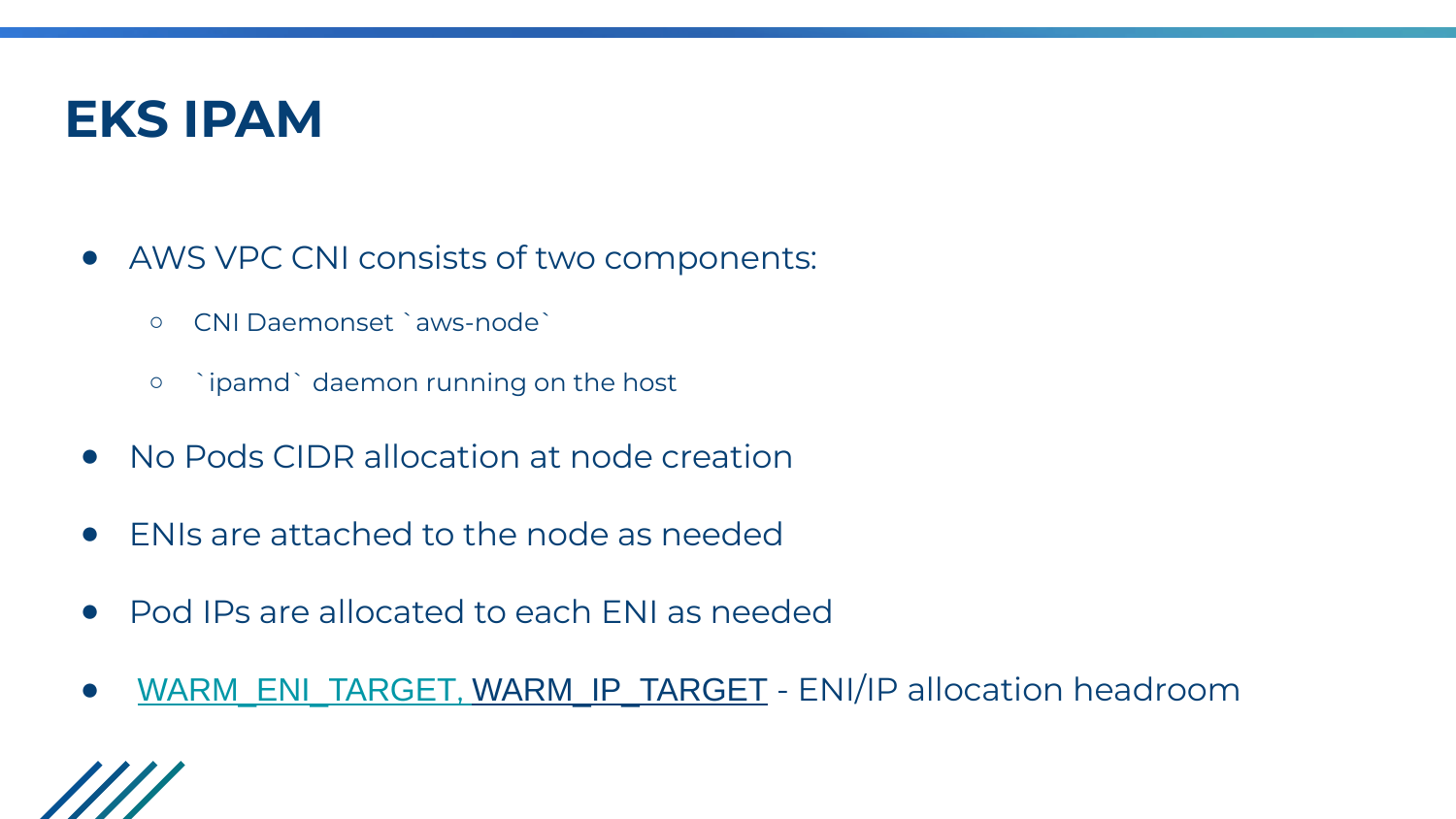

# EKS IPAM
AWS VPC CNI consists of two components:
CNI Daemonset `aws-node`
`ipamd` daemon running on the host
No Pods CIDR allocation at node creation
ENIs are attached to the node as needed
Pod IPs are allocated to each ENI as needed
 WARM_ENI_TARGET, WARM_IP_TARGET - ENI/IP allocation headroom